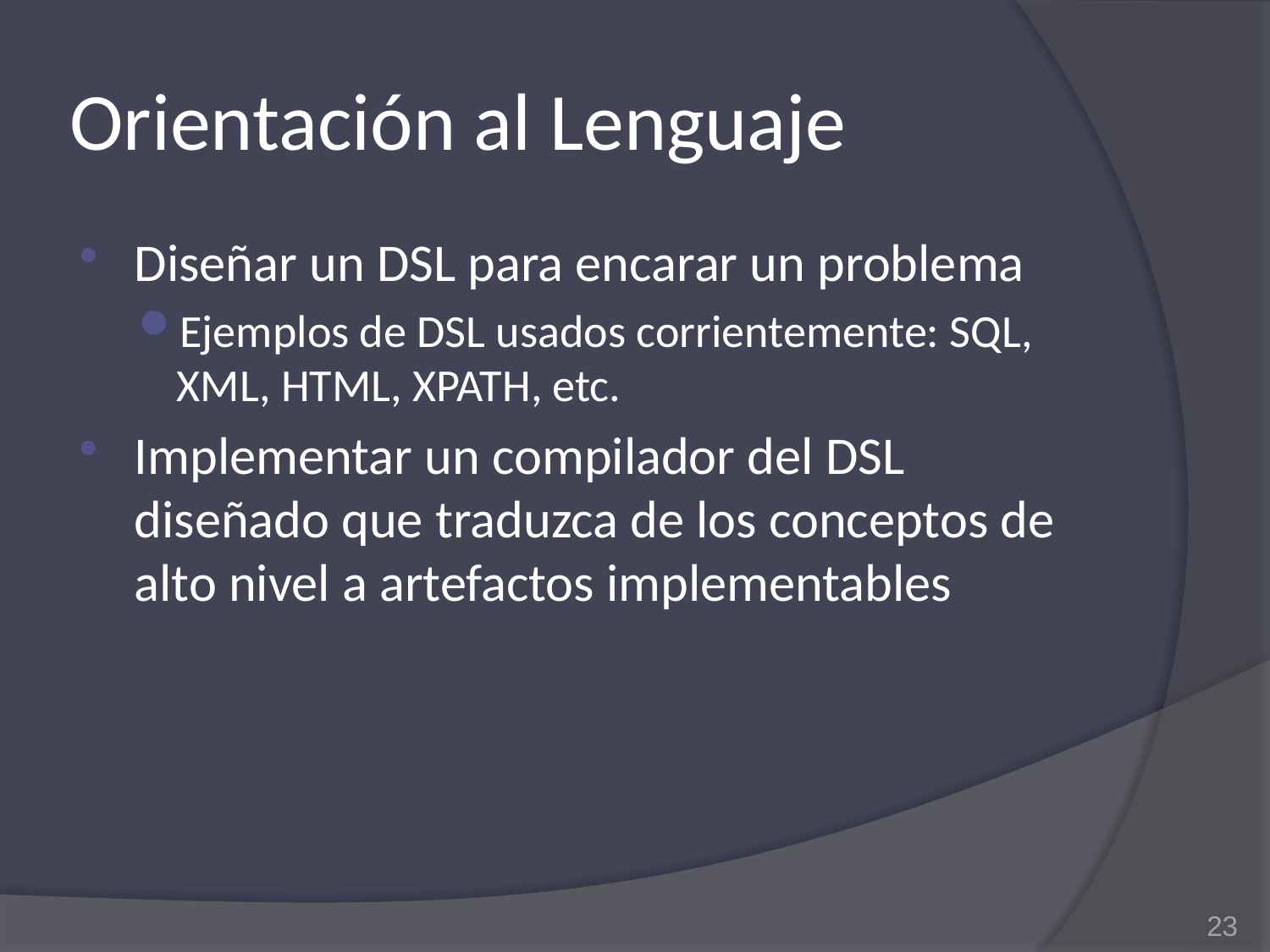

# Orientación al Lenguaje
Diseñar un DSL para encarar un problema
Ejemplos de DSL usados corrientemente: SQL, XML, HTML, XPATH, etc.
Implementar un compilador del DSL diseñado que traduzca de los conceptos de alto nivel a artefactos implementables
23